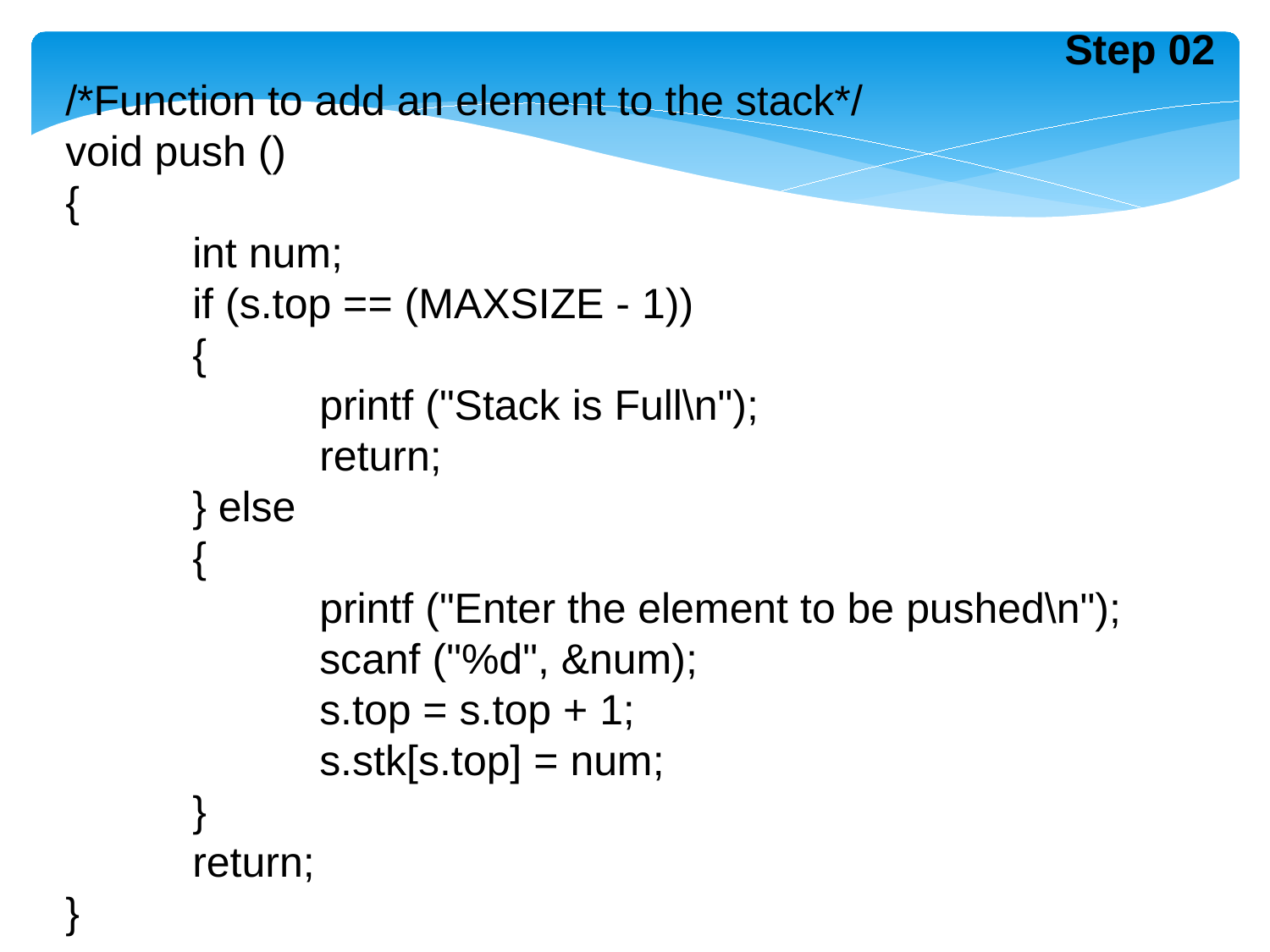

Step 02
/*Function to add an element to the stack*/
void push ()
{
	int num;
	if (s.top == (MAXSIZE - 1))
	{
		printf ("Stack is Full\n");
		return;
	} else
	{
		printf ("Enter the element to be pushed\n");
		scanf ("%d", &num);
		s.top = s.top + 1;
		s.stk[s.top] = num;
	}
	return;
}